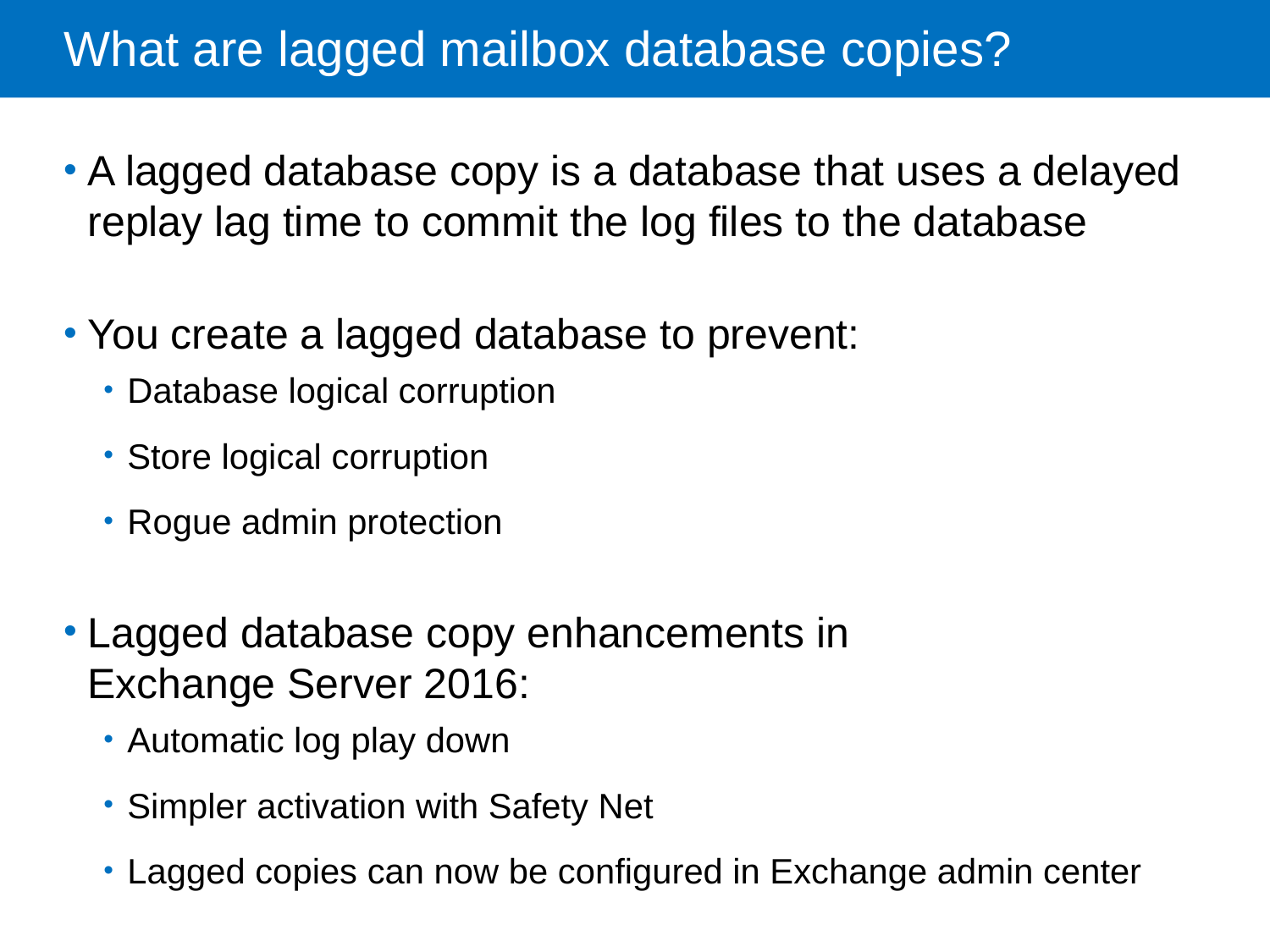

# What are lagged mailbox database copies?
A lagged database copy is a database that uses a delayed replay lag time to commit the log files to the database
You create a lagged database to prevent:
Database logical corruption

Store logical corruption

Rogue admin protection

Lagged database copy enhancements in
Exchange Server 2016:
Automatic log play down

Simpler activation with Safety Net

Lagged copies can now be configured in Exchange admin center